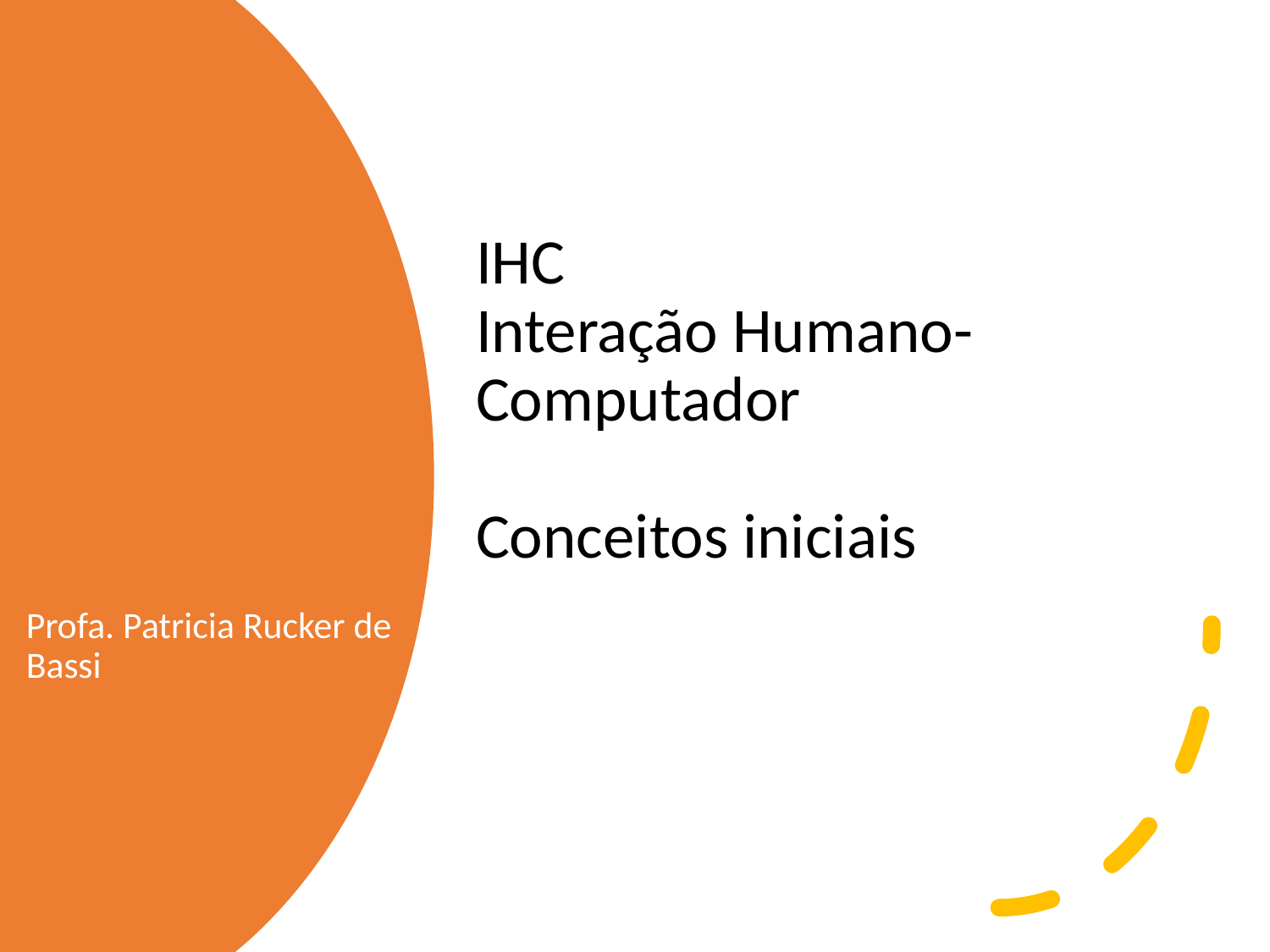

IHC
Interação Humano-Computador
Conceitos iniciais

# Profa. Patricia Rucker de Bassi